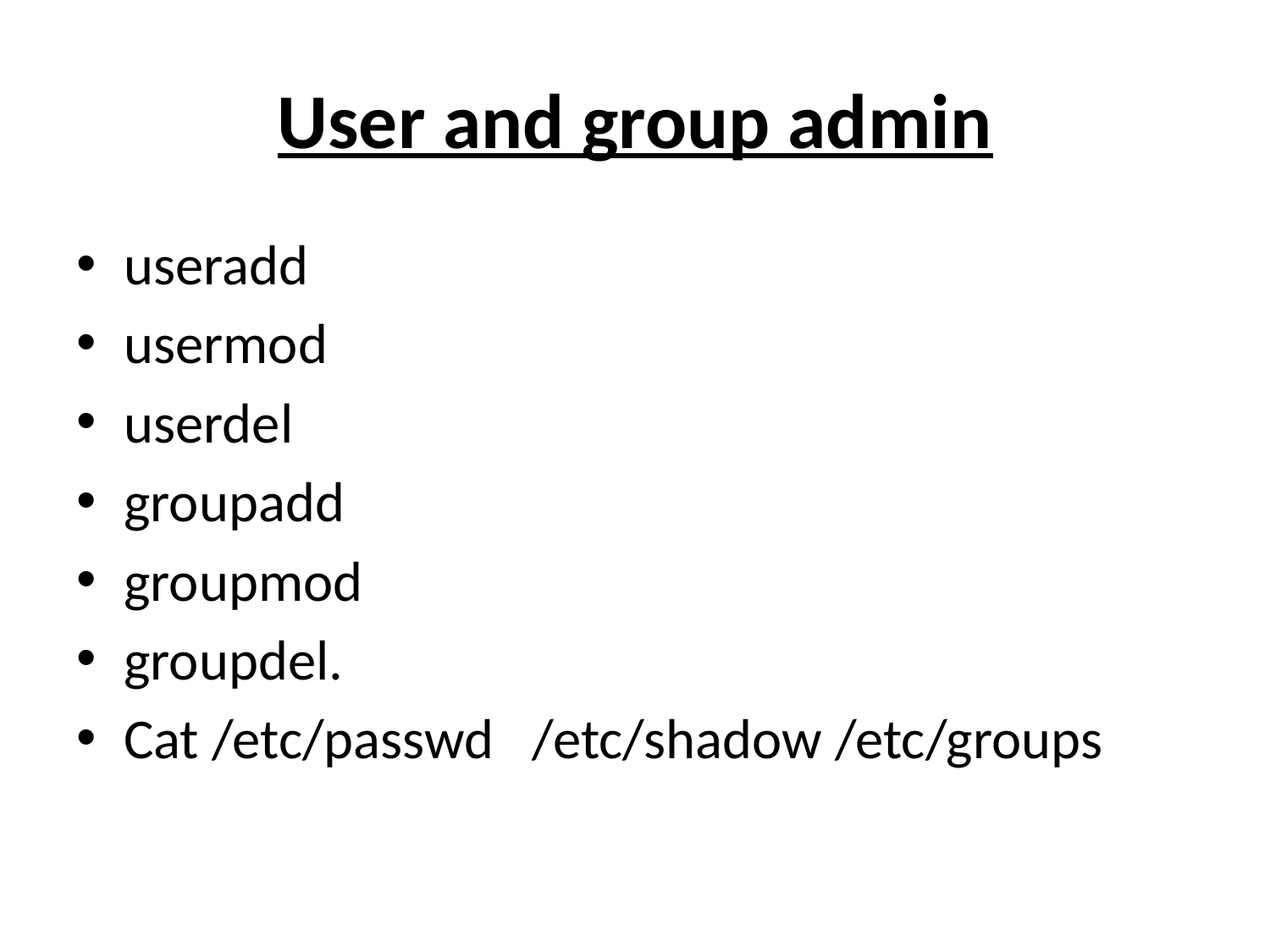

# User and group admin
useradd
usermod
userdel
groupadd
groupmod
groupdel.
Cat /etc/passwd   /etc/shadow /etc/groups